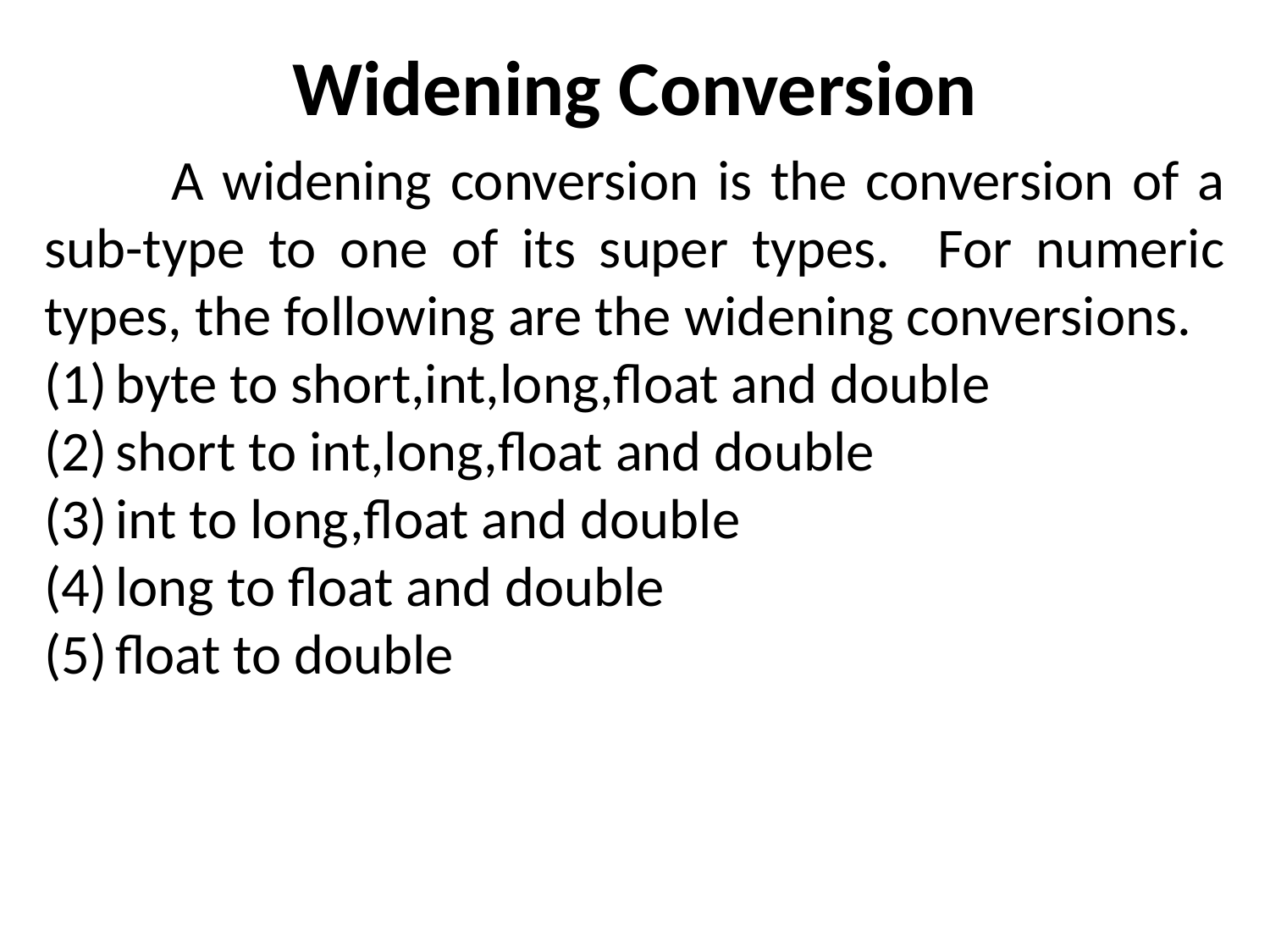

# Widening Conversion
	A widening conversion is the conversion of a sub-type to one of its super types.  For numeric types, the following are the widening conversions.
byte to short,int,long,float and double
short to int,long,float and double
int to long,float and double
long to float and double
float to double